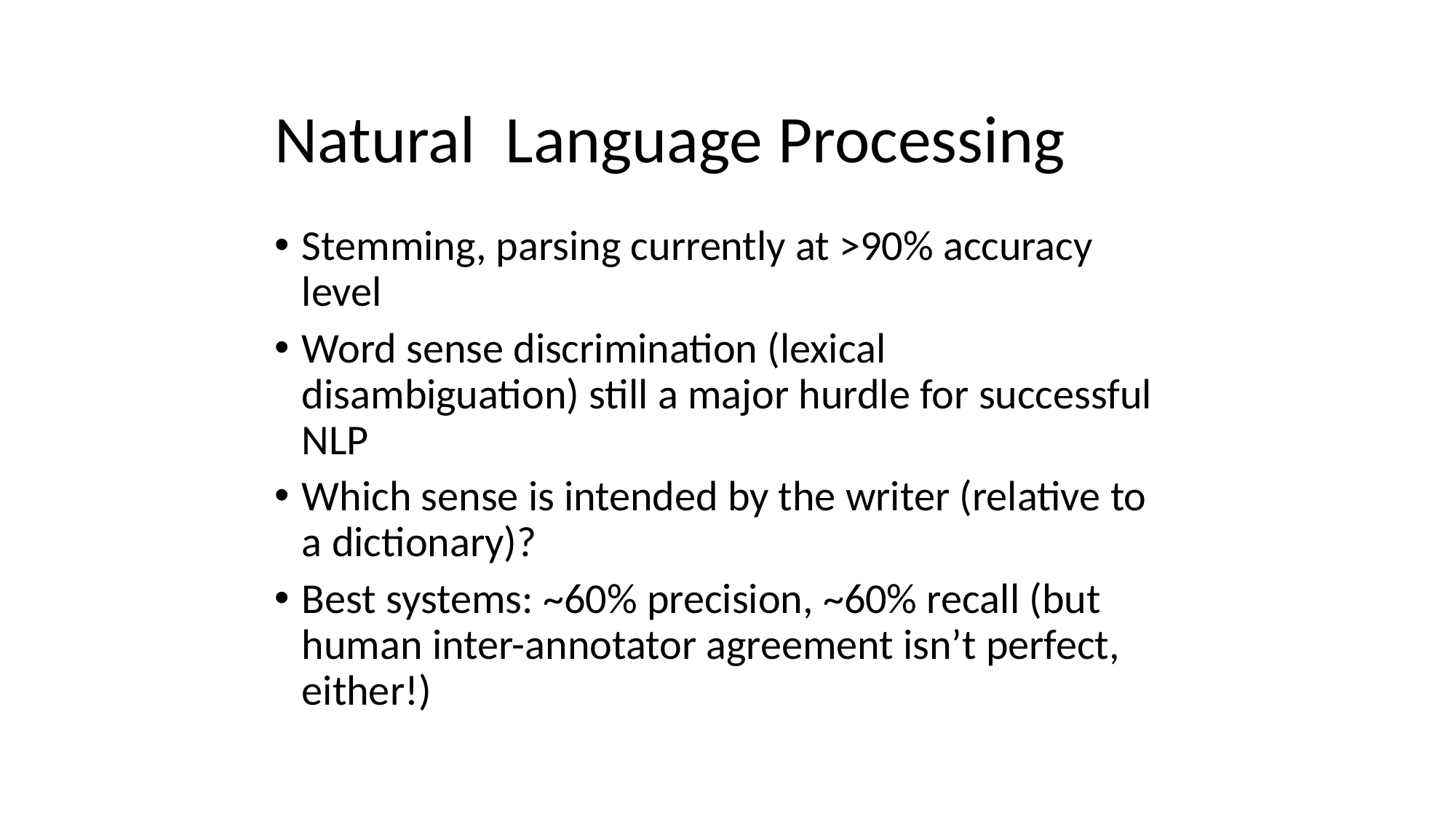

# Natural  Language Processing
Stemming, parsing currently at >90% accuracy level
Word sense discrimination (lexical disambiguation) still a major hurdle for successful NLP
Which sense is intended by the writer (relative to a dictionary)?
Best systems: ~60% precision, ~60% recall (but human inter-annotator agreement isn’t perfect, either!)‏